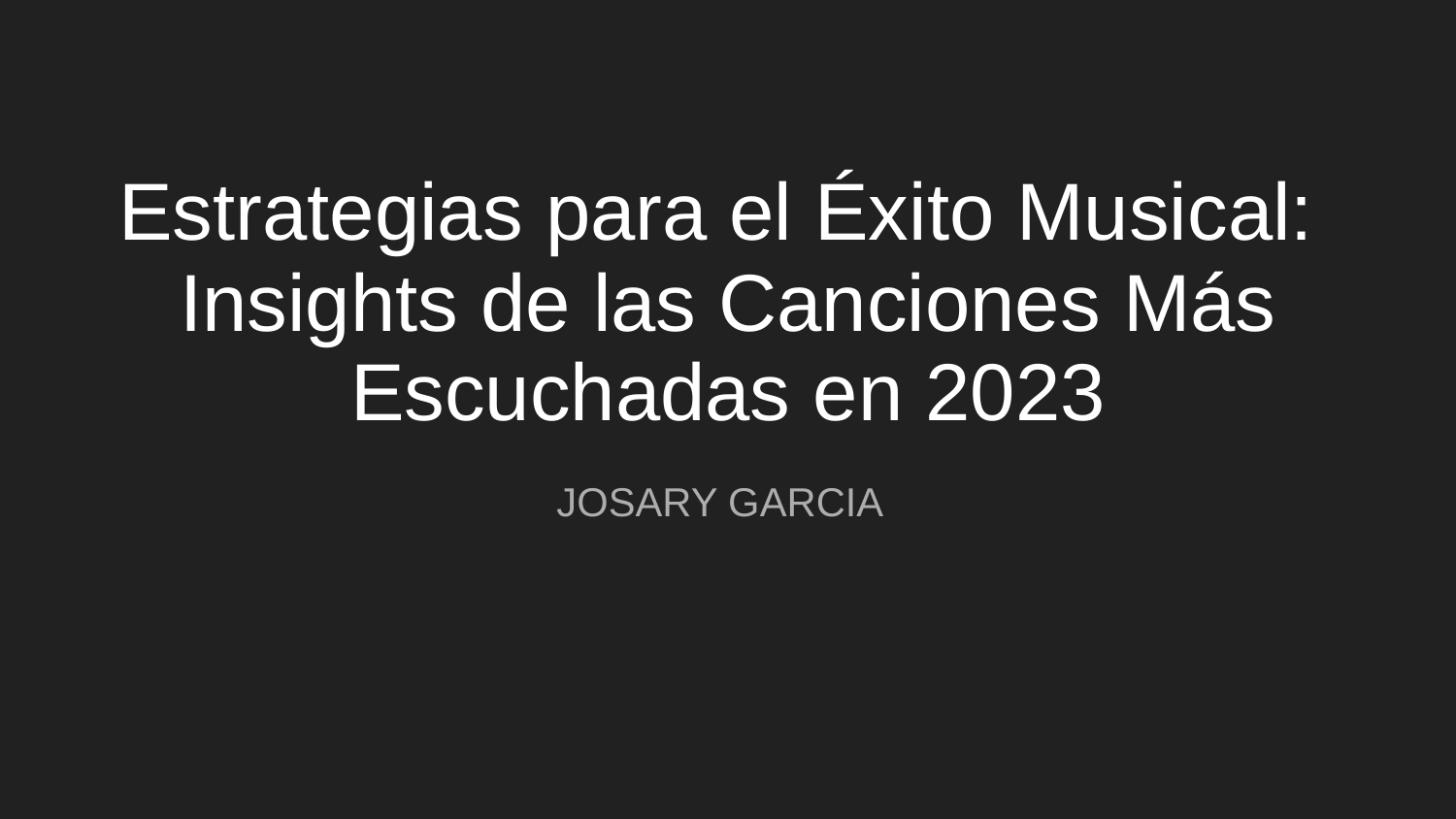

# Estrategias para el Éxito Musical:
Insights de las Canciones Más Escuchadas en 2023
JOSARY GARCIA